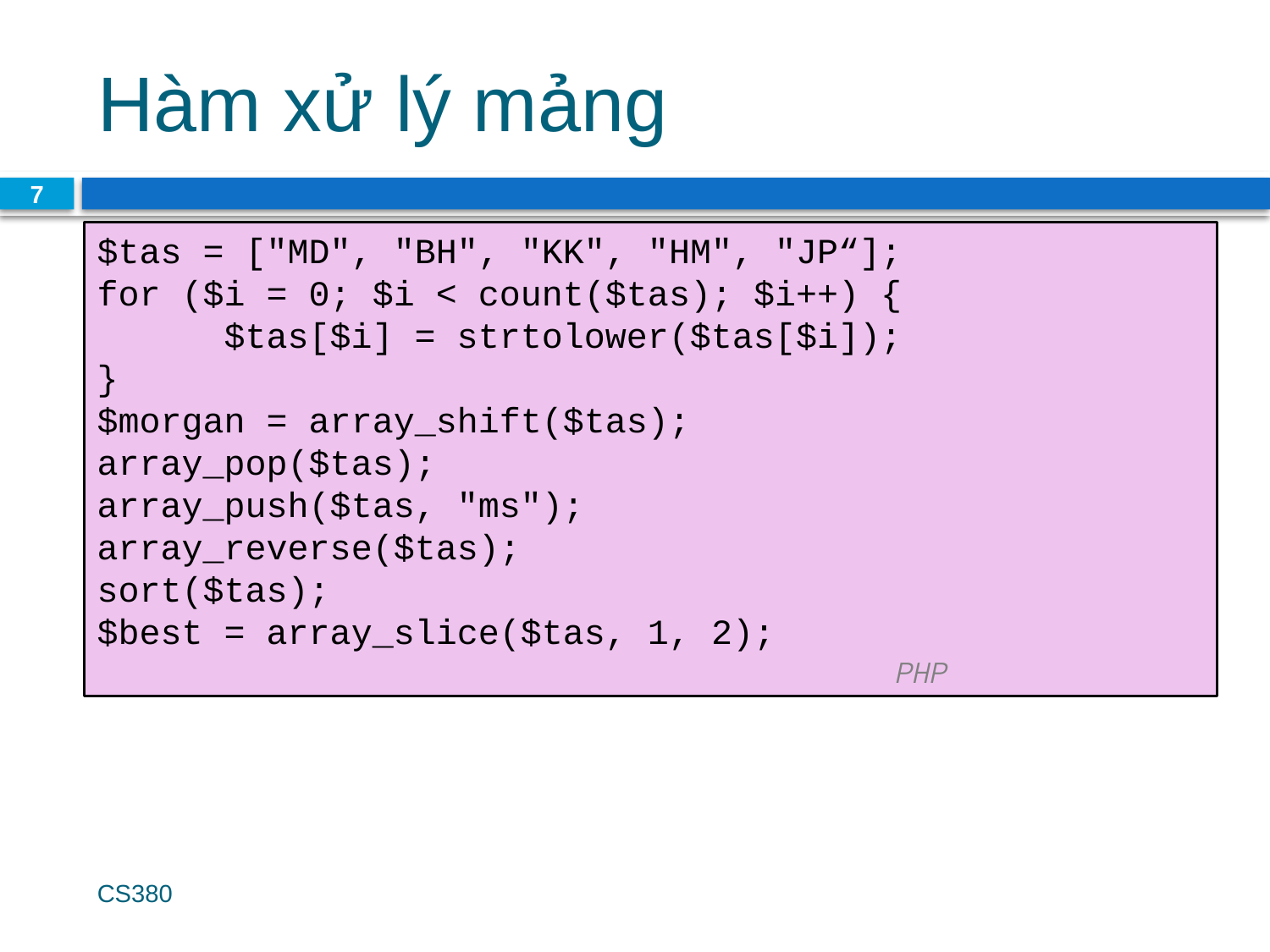

# Hàm xử lý mảng
7
$tas = ["MD", "BH", "KK", "HM", "JP“];
for ($i = 0; $i < count($tas); $i++) {
	$tas[$i] = strtolower($tas[$i]);
}
$morgan = array_shift($tas);
array_pop($tas);
array_push($tas, "ms");
array_reverse($tas);
sort($tas);
$best = array_slice($tas, 1, 2); 			  						  PHP

CS380